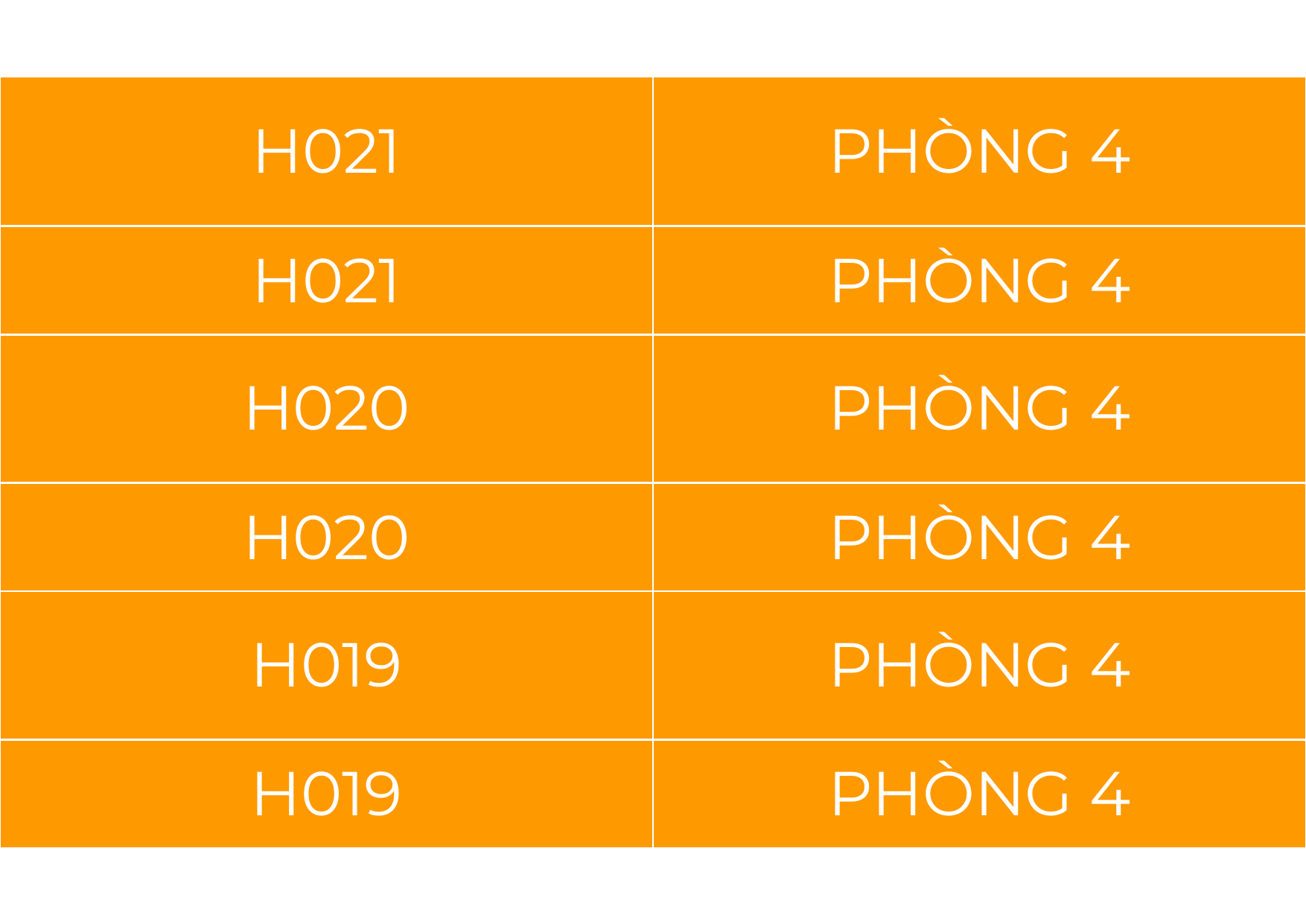

| H021 | PHÒNG 4 |
| --- | --- |
| H021 | PHÒNG 4 |
| --- | --- |
| H020 | PHÒNG 4 |
| --- | --- |
| H020 | PHÒNG 4 |
| --- | --- |
| H019 | PHÒNG 4 |
| --- | --- |
| H019 | PHÒNG 4 |
| --- | --- |